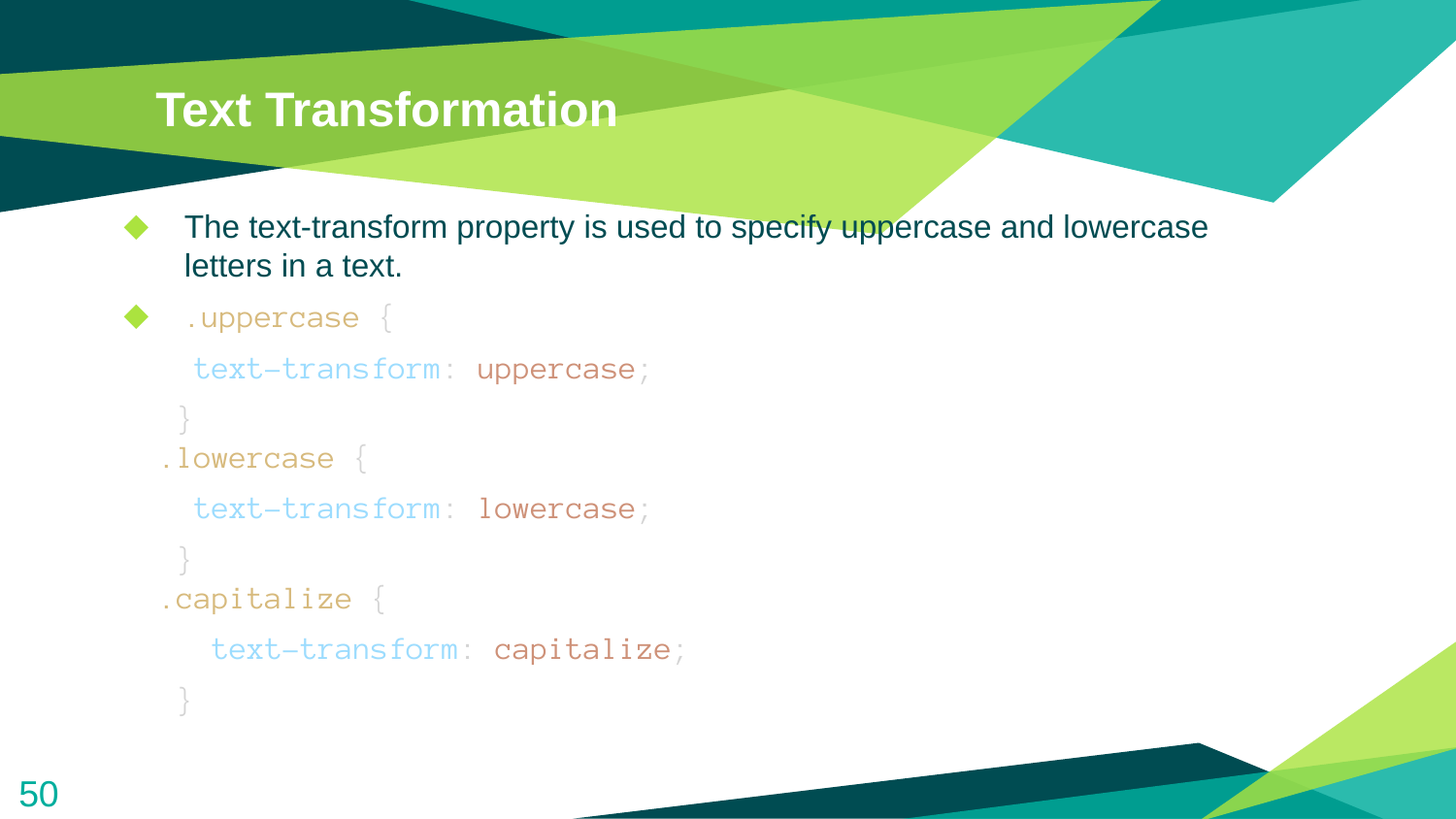

# Text Transformation
The text-transform property is used to specify uppercase and lowercase letters in a text.
.uppercase {
    text-transform: uppercase;
   }
  .lowercase {
    text-transform: lowercase;
   }
  .capitalize {
     text-transform: capitalize;
   }

50